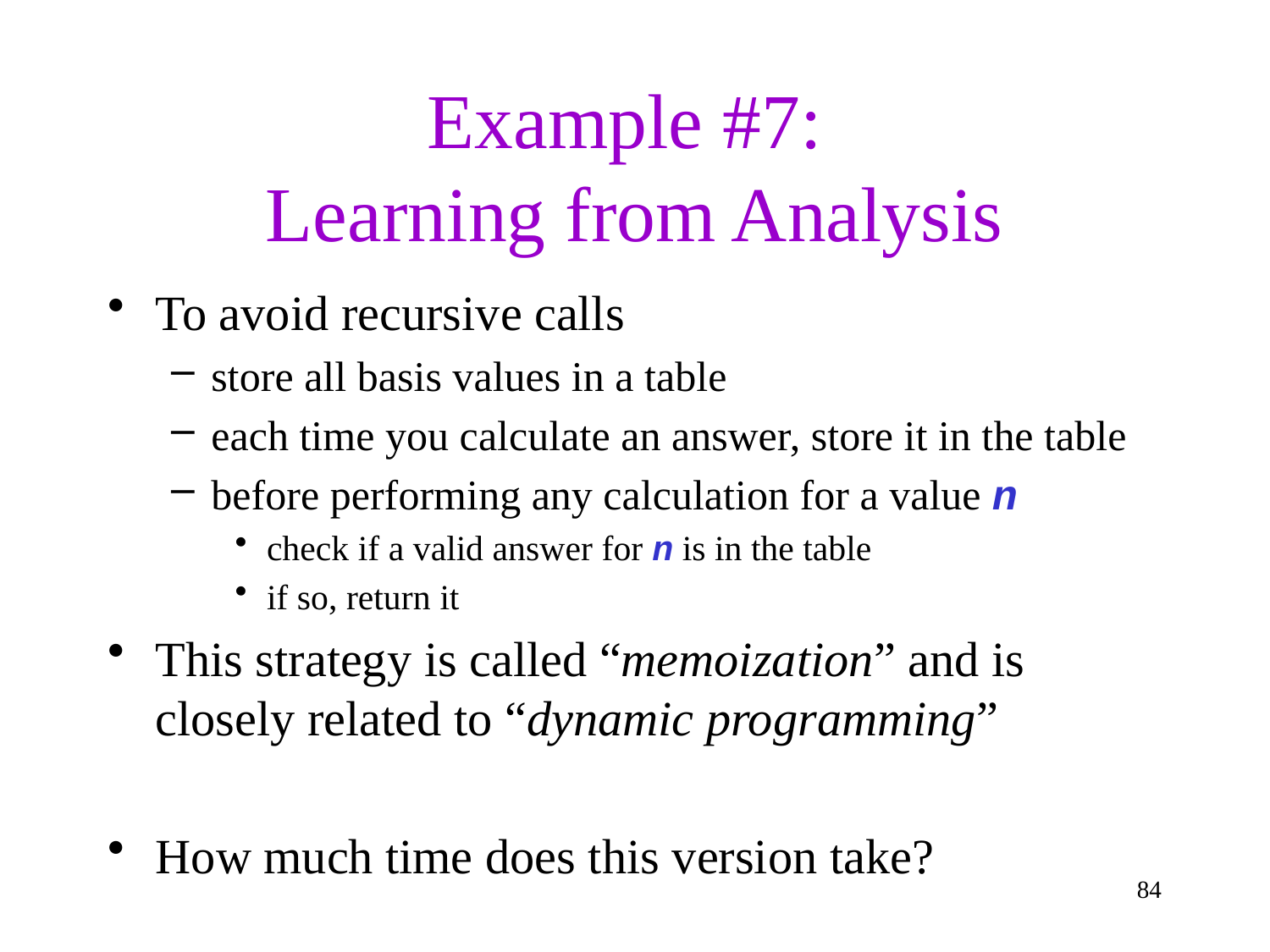

# Example #7: Learning from Analysis
To avoid recursive calls
store all basis values in a table
each time you calculate an answer, store it in the table
before performing any calculation for a value n
check if a valid answer for n is in the table
if so, return it
This strategy is called “memoization” and is closely related to “dynamic programming”

How much time does this version take?
84